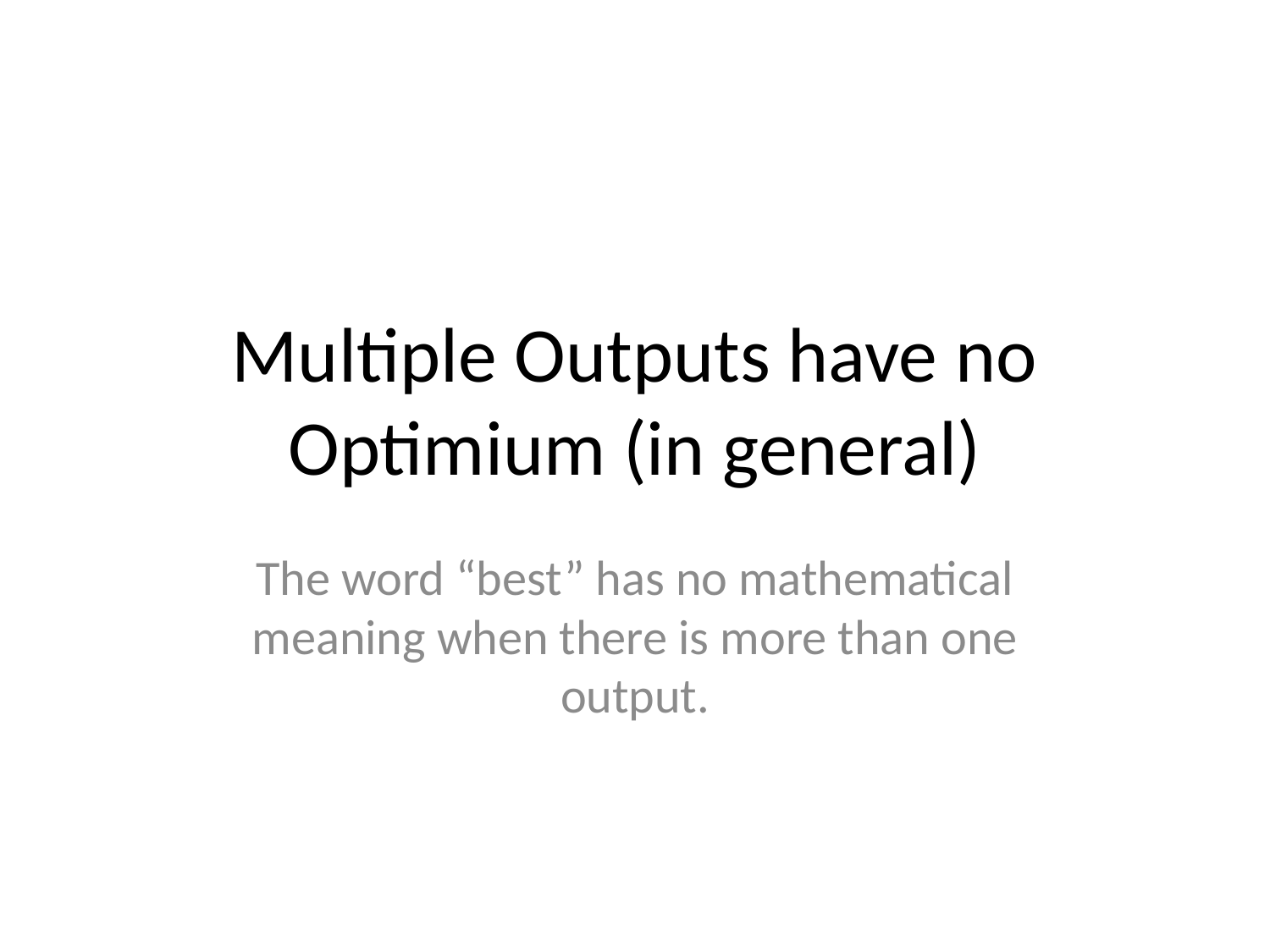

# Multiple Outputs have no Optimium (in general)
The word “best” has no mathematical meaning when there is more than one output.